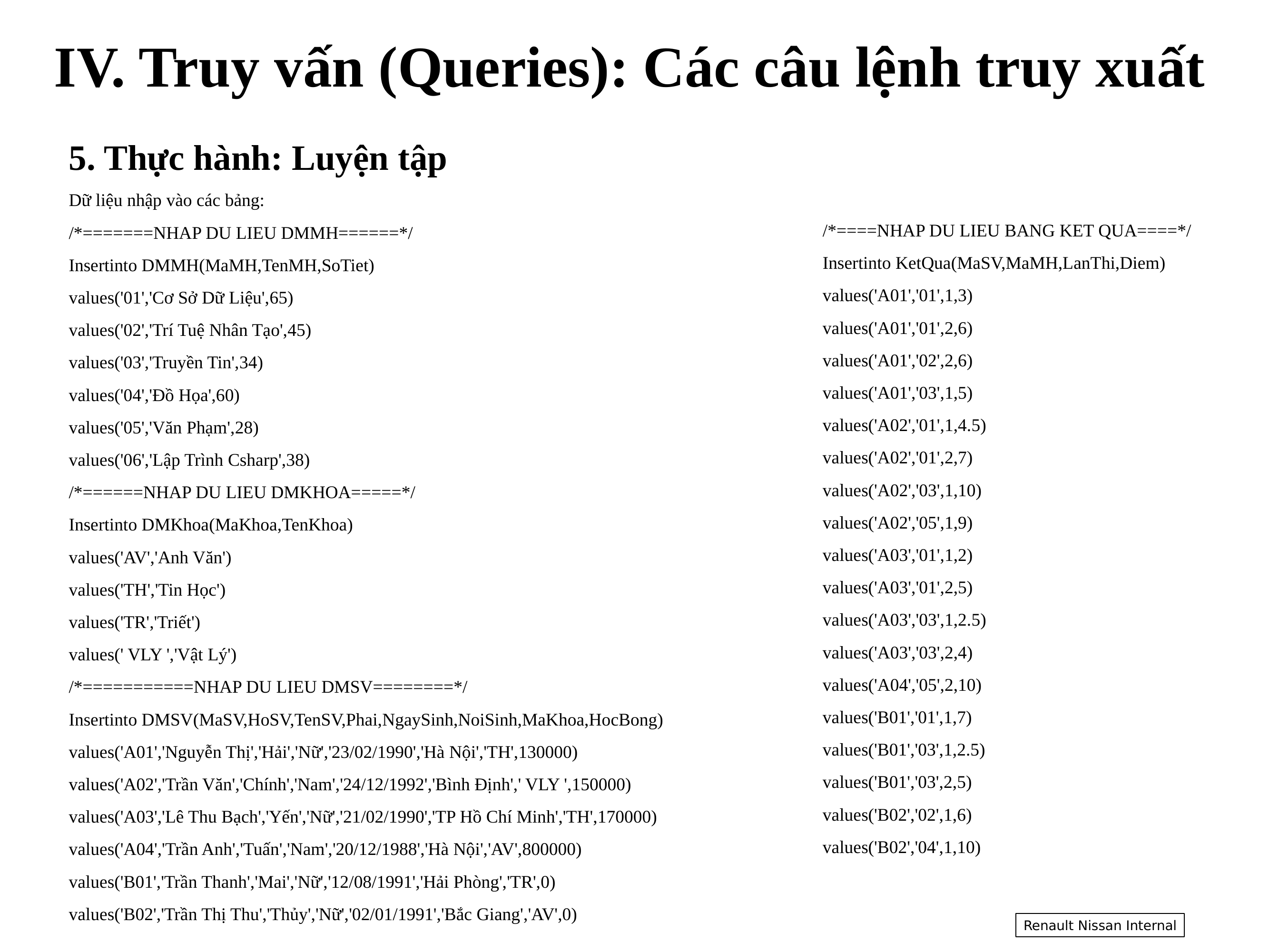

IV. Truy vấn (Queries): Các câu lệnh truy xuất
5. Thực hành: Luyện tập
Dữ liệu nhập vào các bảng:
/*=======NHAP DU LIEU DMMH======*/
Insertinto DMMH(MaMH,TenMH,SoTiet)
values('01','Cơ Sở Dữ Liệu',65)
values('02','Trí Tuệ Nhân Tạo',45)
values('03','Truyền Tin',34)
values('04','Đồ Họa',60)
values('05','Văn Phạm',28)
values('06','Lập Trình Csharp',38)
/*======NHAP DU LIEU DMKHOA=====*/
Insertinto DMKhoa(MaKhoa,TenKhoa)
values('AV','Anh Văn')
values('TH','Tin Học')
values('TR','Triết')
values(' VLY ','Vật Lý')
/*===========NHAP DU LIEU DMSV========*/
Insertinto DMSV(MaSV,HoSV,TenSV,Phai,NgaySinh,NoiSinh,MaKhoa,HocBong)
values('A01','Nguyễn Thị','Hải','Nữ','23/02/1990','Hà Nội','TH',130000)
values('A02','Trần Văn','Chính','Nam','24/12/1992','Bình Định',' VLY ',150000)
values('A03','Lê Thu Bạch','Yến','Nữ','21/02/1990','TP Hồ Chí Minh','TH',170000)
values('A04','Trần Anh','Tuấn','Nam','20/12/1988','Hà Nội','AV',800000)
values('B01','Trần Thanh','Mai','Nữ','12/08/1991','Hải Phòng','TR',0)
values('B02','Trần Thị Thu','Thủy','Nữ','02/01/1991','Bắc Giang','AV',0)

/*====NHAP DU LIEU BANG KET QUA====*/
Insertinto KetQua(MaSV,MaMH,LanThi,Diem)
values('A01','01',1,3)
values('A01','01',2,6)
values('A01','02',2,6)
values('A01','03',1,5)
values('A02','01',1,4.5)
values('A02','01',2,7)
values('A02','03',1,10)
values('A02','05',1,9)
values('A03','01',1,2)
values('A03','01',2,5)
values('A03','03',1,2.5)
values('A03','03',2,4)
values('A04','05',2,10)
values('B01','01',1,7)
values('B01','03',1,2.5)
values('B01','03',2,5)
values('B02','02',1,6)
values('B02','04',1,10)